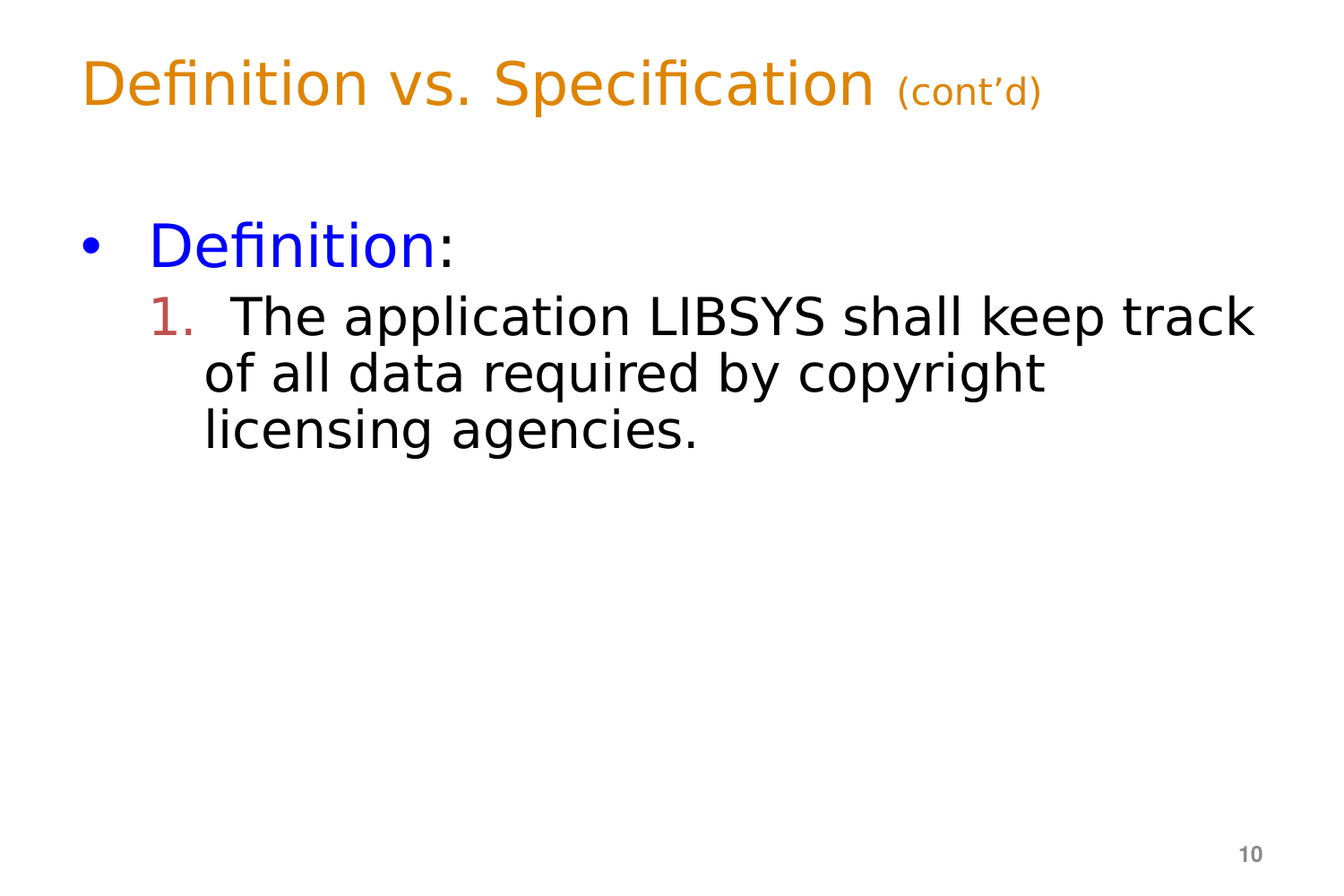

# Definition vs. Specification (cont’d)
Definition:
1.  The application LIBSYS shall keep track of all data required by copyright licensing agencies.
10